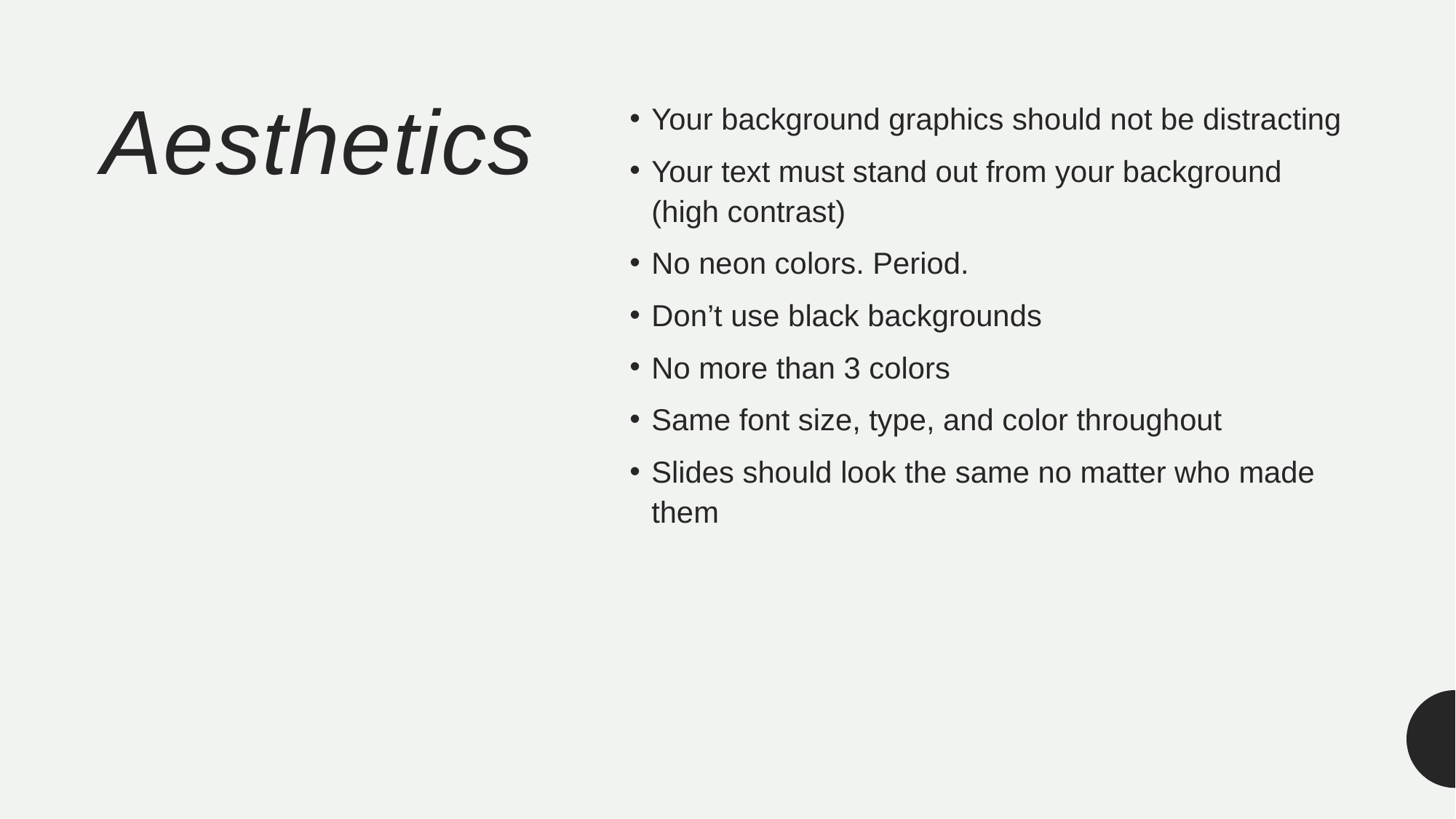

# Aesthetics
Your background graphics should not be distracting
Your text must stand out from your background (high contrast)
No neon colors. Period.
Don’t use black backgrounds
No more than 3 colors
Same font size, type, and color throughout
Slides should look the same no matter who made them